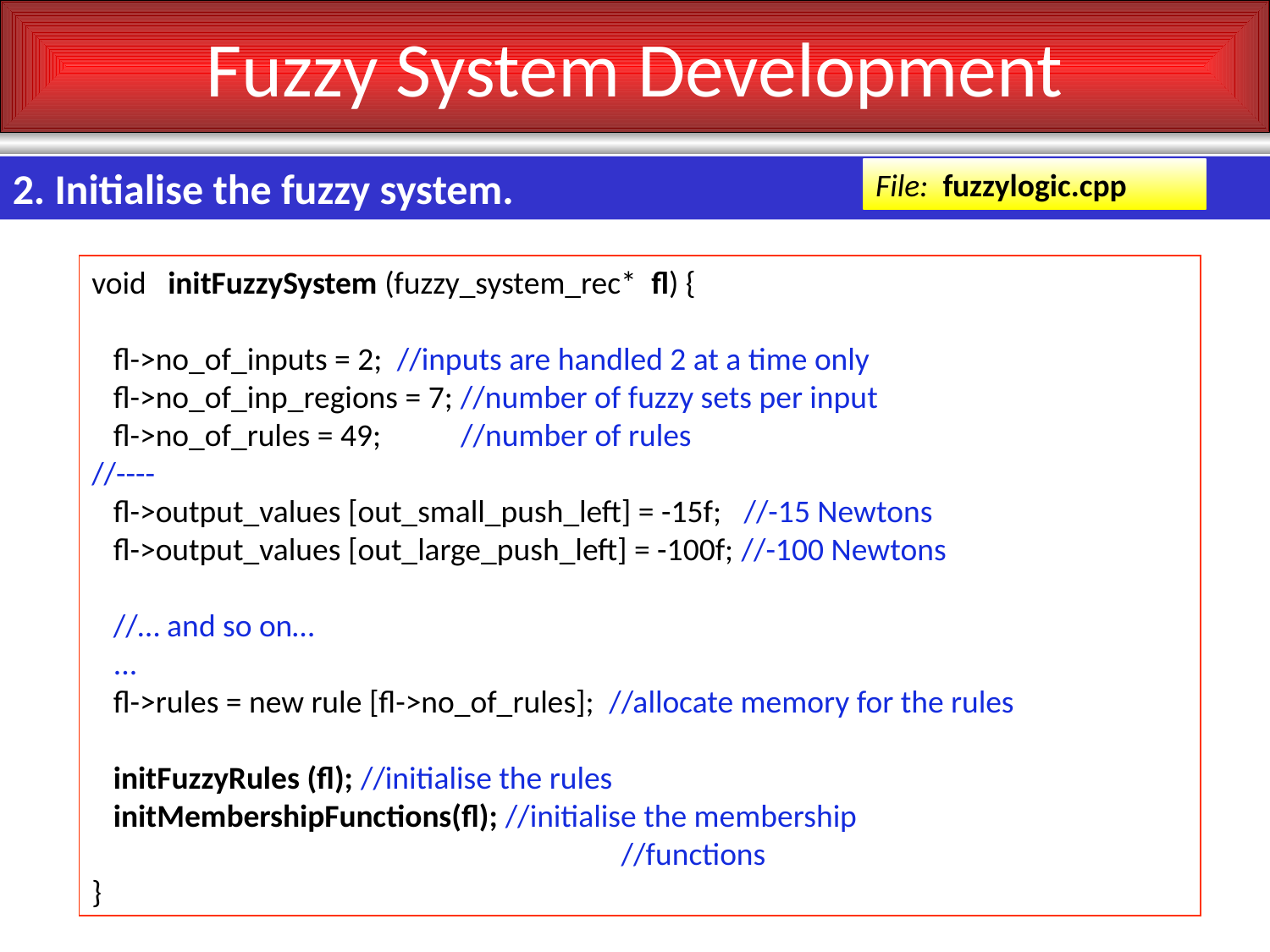

# Fuzzy System Development

2. Initialise the fuzzy system.
File:  fuzzylogic.cpp
void   initFuzzySystem (fuzzy_system_rec*  fl) {

   fl->no_of_inputs = 2;  //inputs are handled 2 at a time only
   fl->no_of_inp_regions = 7; //number of fuzzy sets per input
   fl->no_of_rules = 49;           //number of rules
//----
   fl->output_values [out_small_push_left] = -15f;   //-15 Newtons
   fl->output_values [out_large_push_left] = -100f; //-100 Newtons

   //… and so on…
   ...
   fl->rules = new rule [fl->no_of_rules];  //allocate memory for the rules

   initFuzzyRules (fl); //initialise the rules
   initMembershipFunctions(fl); //initialise the membership 						   //functions
}